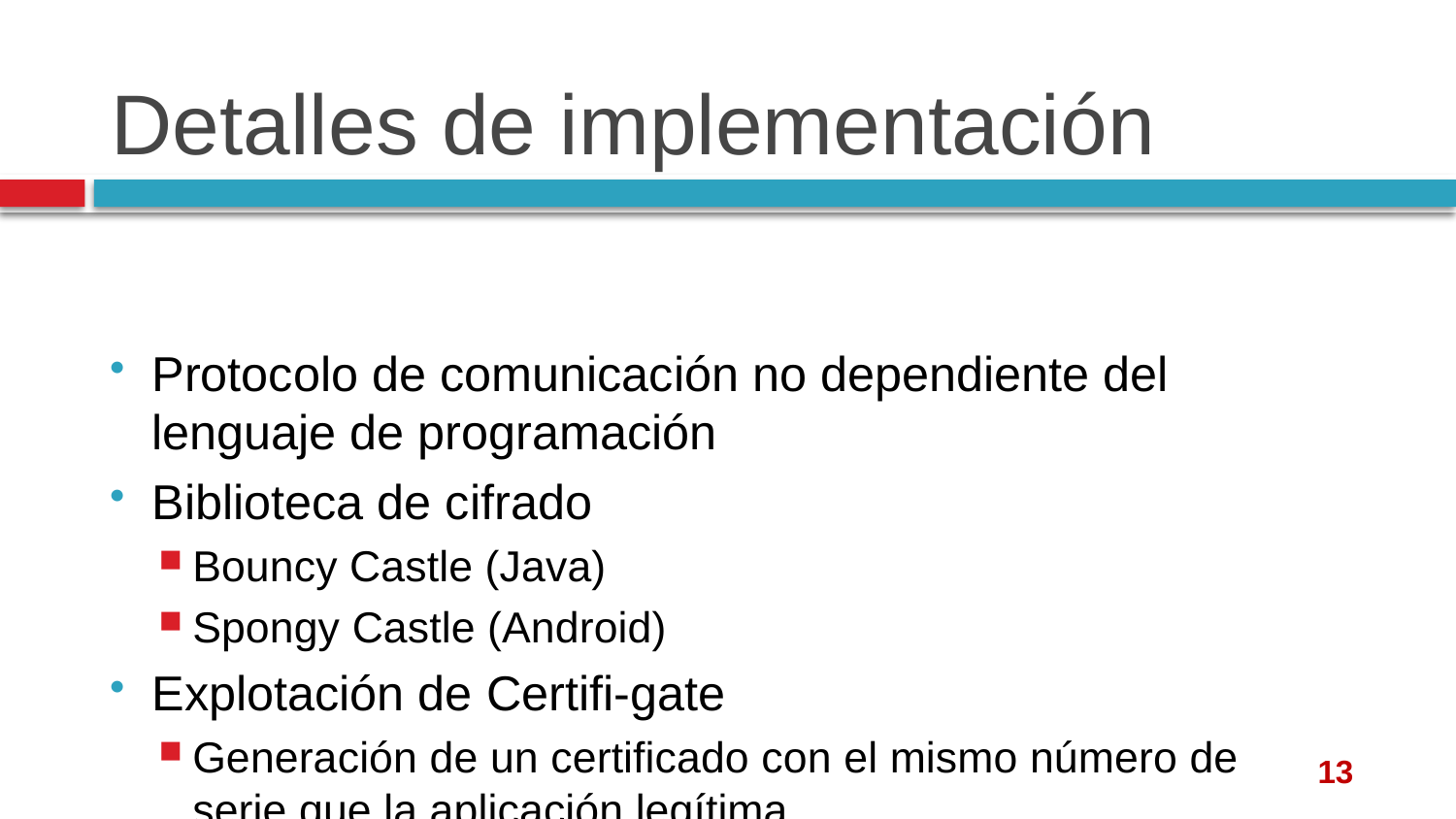

# Detalles de implementación
Protocolo de comunicación no dependiente del lenguaje de programación
Biblioteca de cifrado
Bouncy Castle (Java)
Spongy Castle (Android)
Explotación de Certifi-gate
Generación de un certificado con el mismo número de serie que la aplicación legítima

13